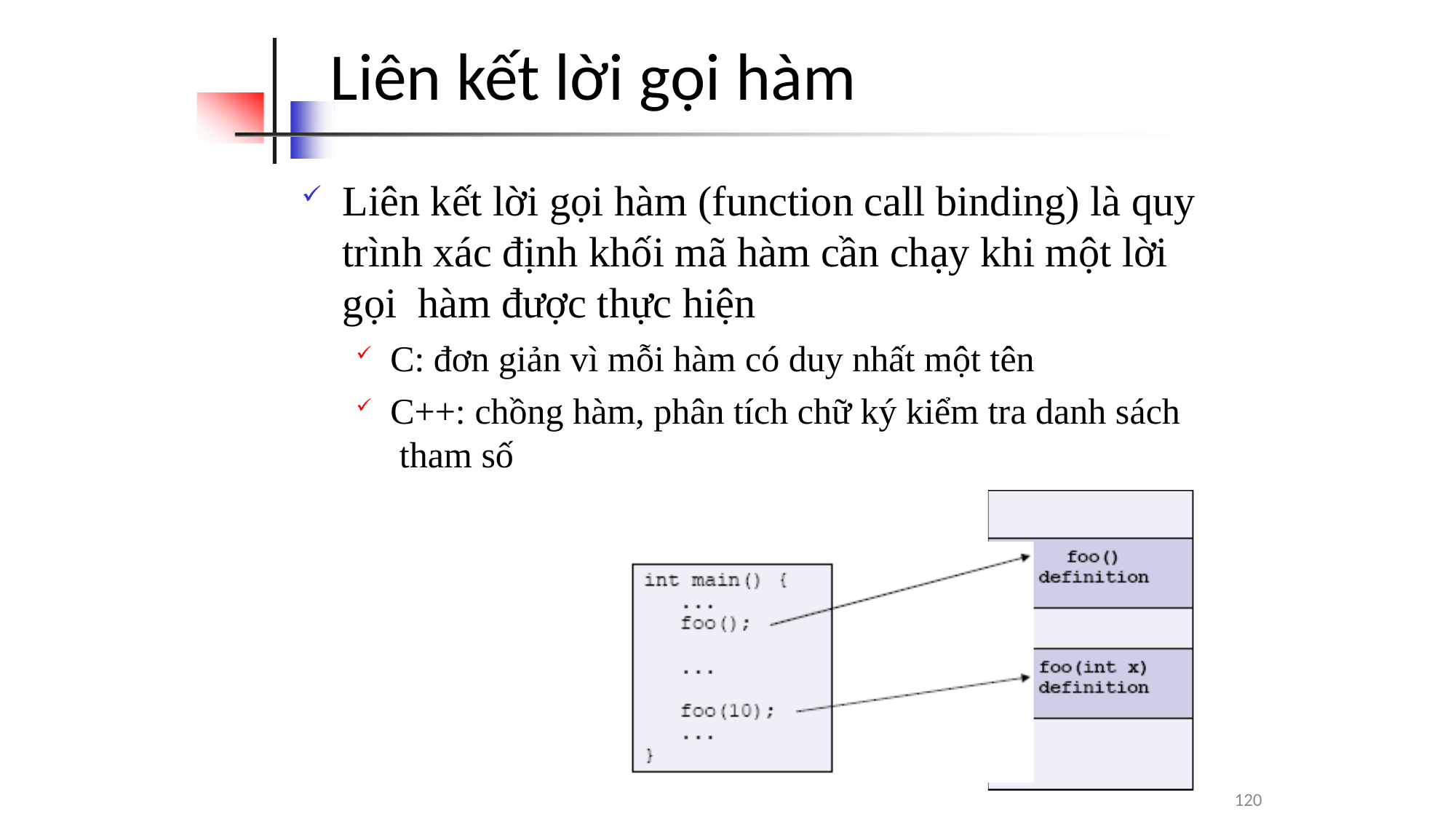

# Liên kết lời gọi hàm

Liên kết lời gọi hàm (function call binding) là quy  trình xác định khối mã hàm cần chạy khi một lời gọi  hàm được thực hiện
C: đơn giản vì mỗi hàm có duy nhất một tên
C++: chồng hàm, phân tích chữ ký kiểm tra danh sách  tham số

120